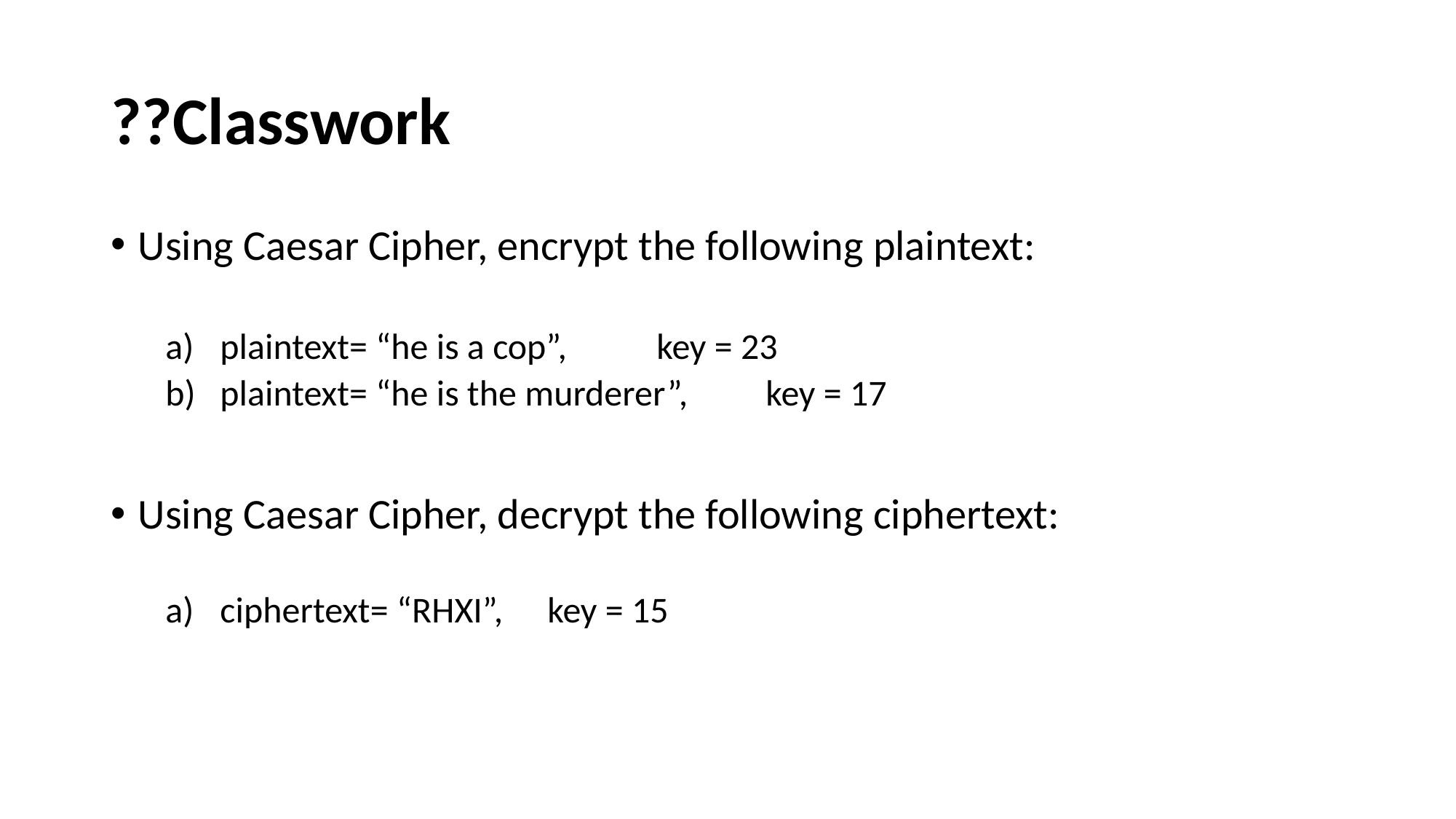

# ??Classwork
Using Caesar Cipher, encrypt the following plaintext:
plaintext= “he is a cop”, 	key = 23
plaintext= “he is the murderer”, 	key = 17
Using Caesar Cipher, decrypt the following ciphertext:
ciphertext= “RHXI”, 	key = 15